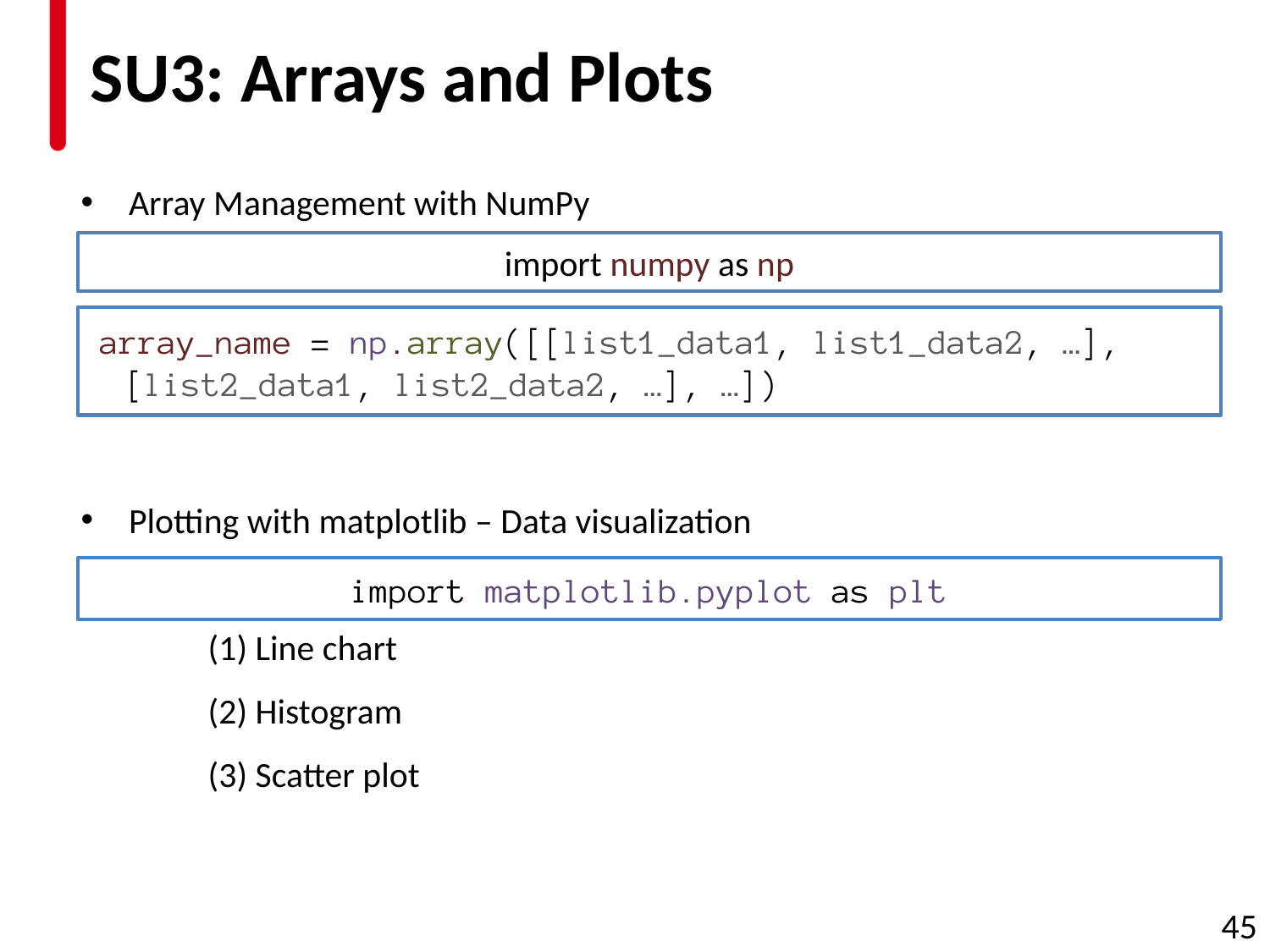

# SU3: Arrays and Plots
Array Management with NumPy

Plotting with matplotlib – Data visualization

	(1) Line chart
	(2) Histogram
	(3) Scatter plot
import numpy as np
array_name = np.array([[list1_data1, list1_data2, …],
[list2_data1, list2_data2, …], …])
import matplotlib.pyplot as plt